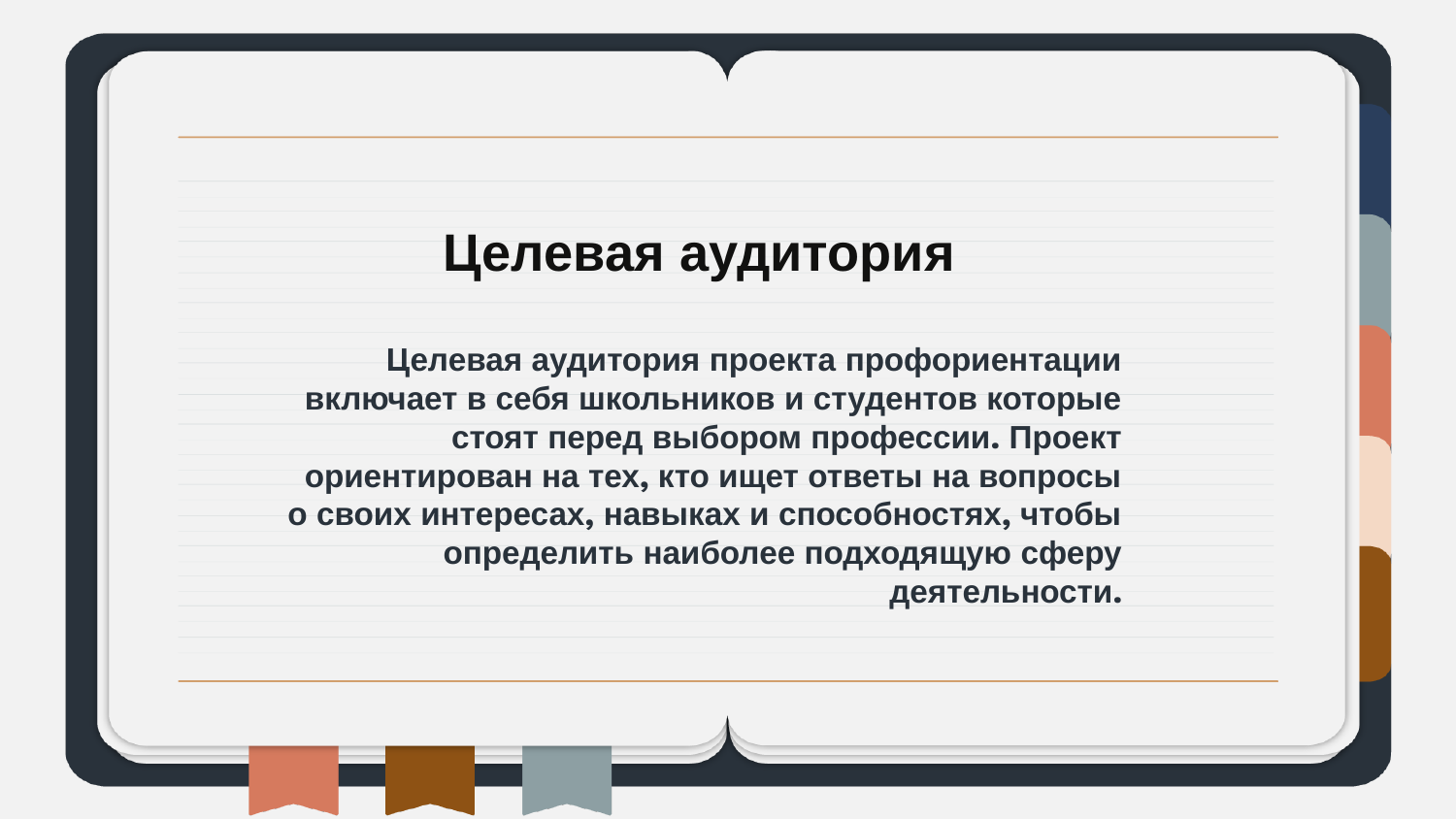

# Целевая аудитория
Целевая аудитория проекта профориентации включает в себя школьников и студентов которые стоят перед выбором профессии. Проект ориентирован на тех, кто ищет ответы на вопросы о своих интересах, навыках и способностях, чтобы определить наиболее подходящую сферу деятельности.